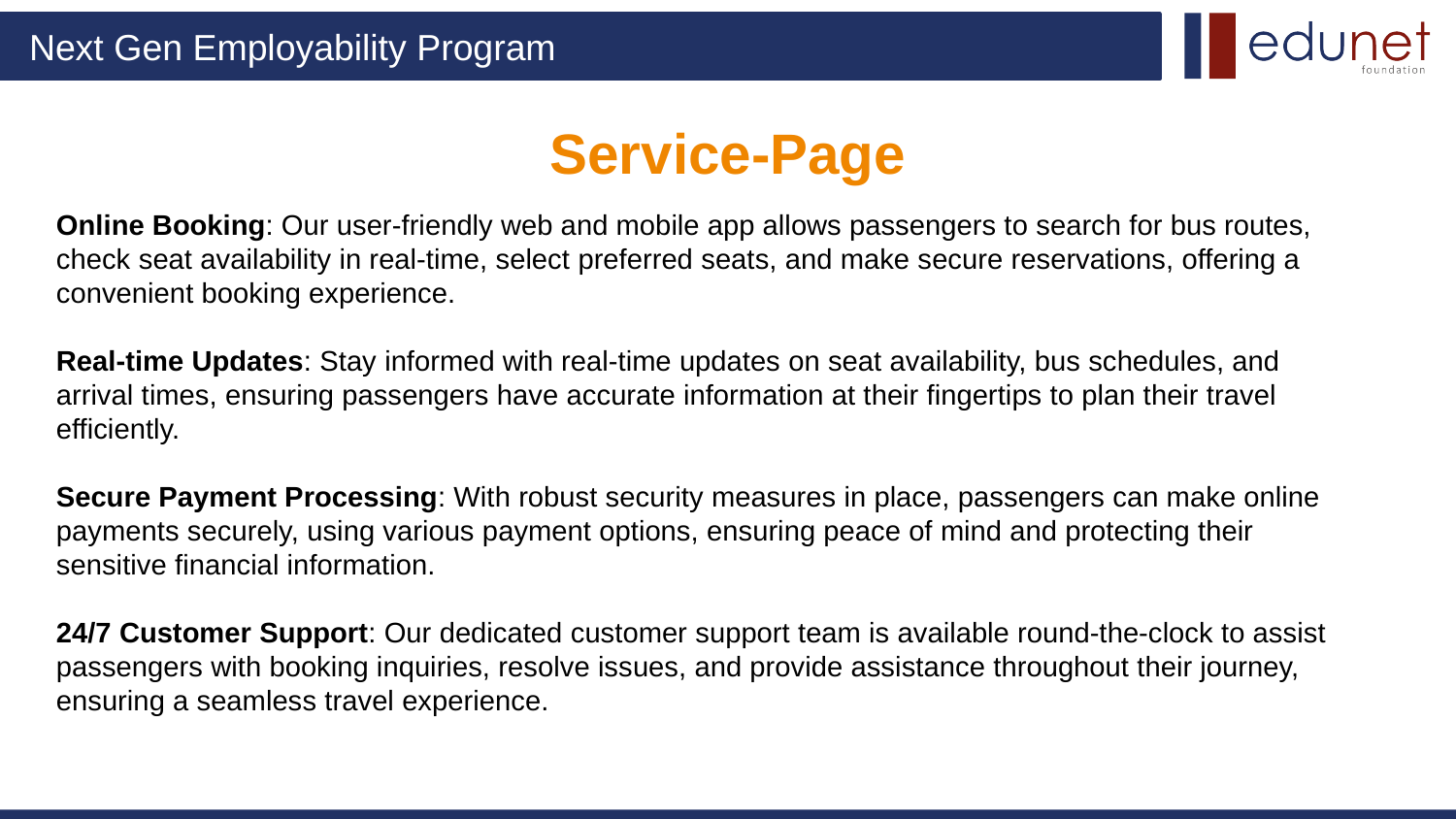

# Service-Page
Online Booking: Our user-friendly web and mobile app allows passengers to search for bus routes, check seat availability in real-time, select preferred seats, and make secure reservations, offering a convenient booking experience.

Real-time Updates: Stay informed with real-time updates on seat availability, bus schedules, and arrival times, ensuring passengers have accurate information at their fingertips to plan their travel efficiently.

Secure Payment Processing: With robust security measures in place, passengers can make online payments securely, using various payment options, ensuring peace of mind and protecting their sensitive financial information.

24/7 Customer Support: Our dedicated customer support team is available round-the-clock to assist passengers with booking inquiries, resolve issues, and provide assistance throughout their journey, ensuring a seamless travel experience.